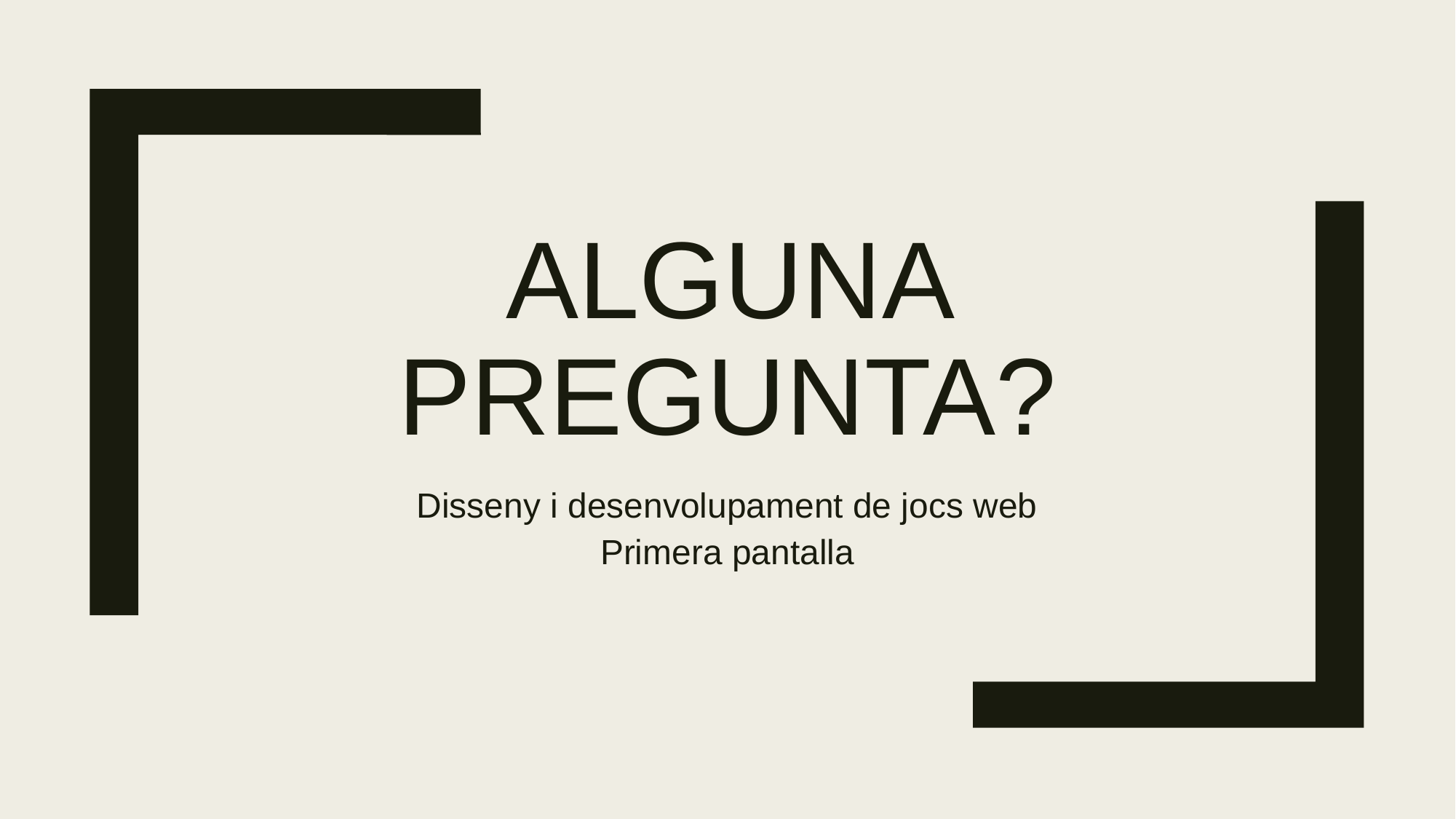

# Alguna pregunta?
Disseny i desenvolupament de jocs web
Primera pantalla